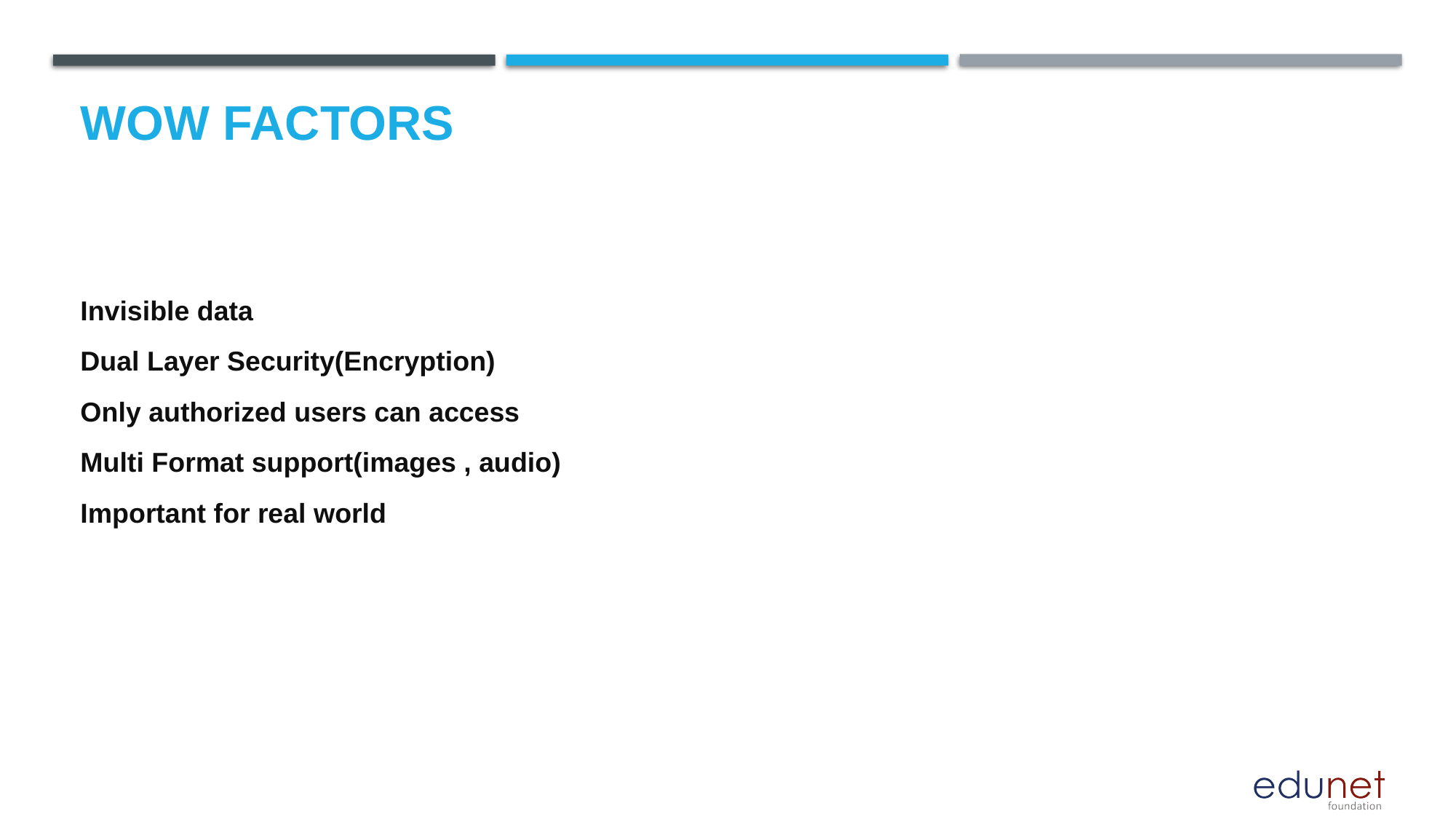

# Wow factors
Invisible data
Dual Layer Security(Encryption)
Only authorized users can access
Multi Format support(images , audio)
Important for real world